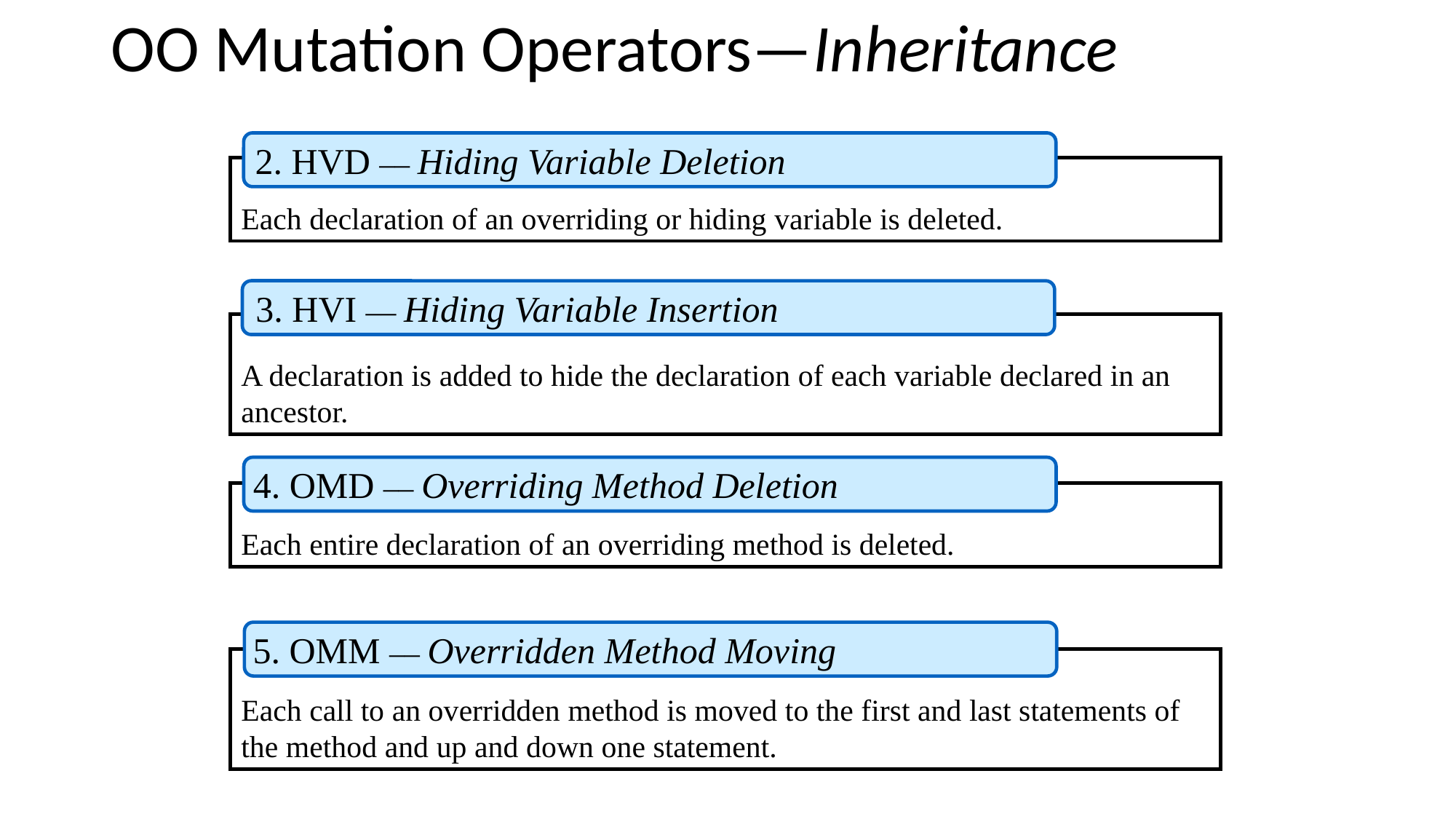

# OO Mutation Operators—Inheritance
2. HVD –– Hiding Variable Deletion

Each declaration of an overriding or hiding variable is deleted.
3. HVI –– Hiding Variable Insertion

A declaration is added to hide the declaration of each variable declared in an ancestor.
4. OMD –– Overriding Method Deletion

Each entire declaration of an overriding method is deleted.
5. OMM –– Overridden Method Moving

Each call to an overridden method is moved to the first and last statements of the method and up and down one statement.